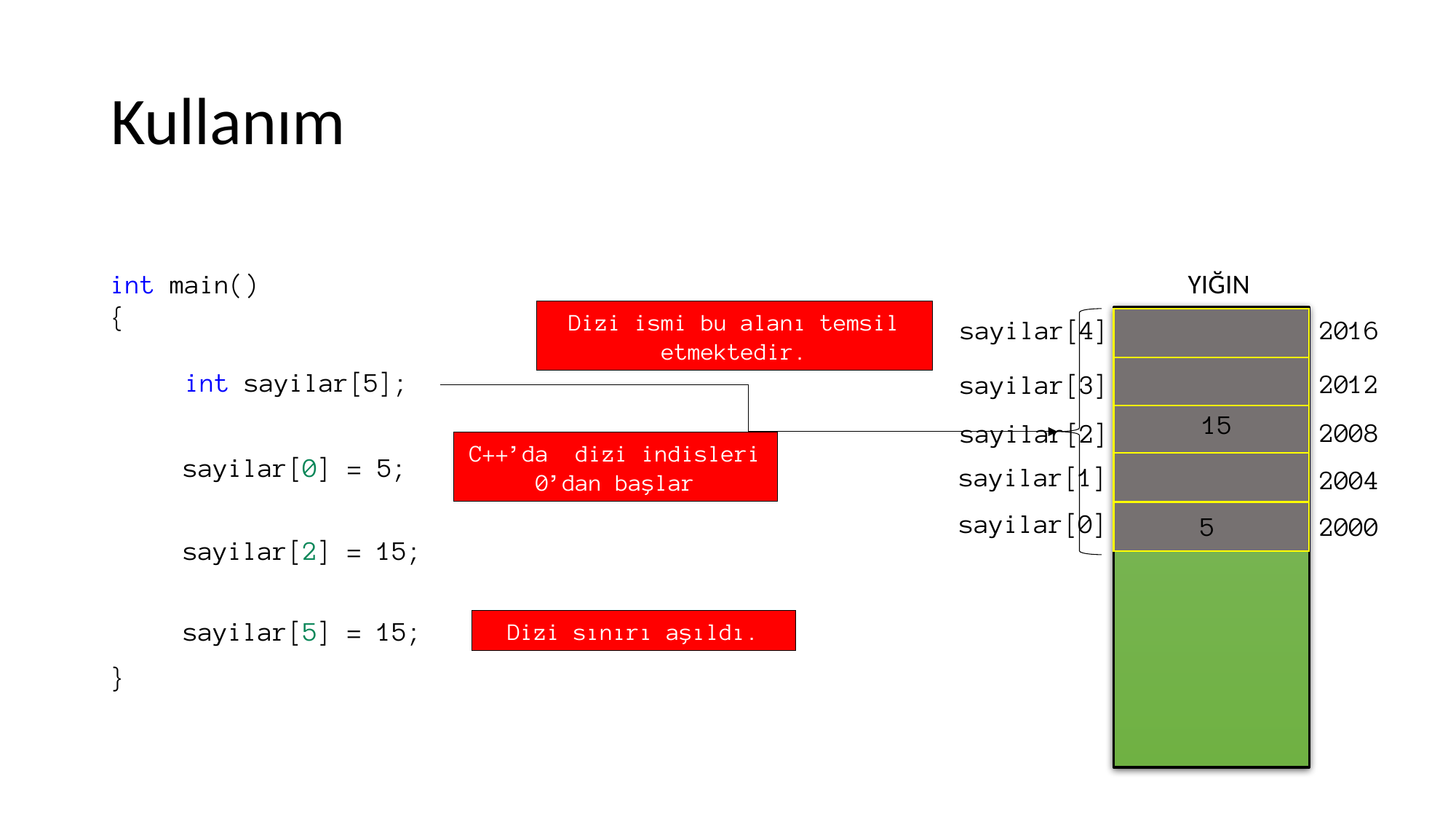

# Kullanım
int main()
{

     int sayilar[5];

}
YIĞIN
Dizi ismi bu alanı temsil etmektedir.
2016

sayilar[4]

2012
sayilar[3]
15

2008
sayilar[2]
C++’da  dizi indisleri 0’dan başlar
sayilar[0] = 5;

sayilar[1]
2004
sayilar[0]

5
2000
sayilar[2] = 15;
sayilar[5] = 15;
Dizi sınırı aşıldı.